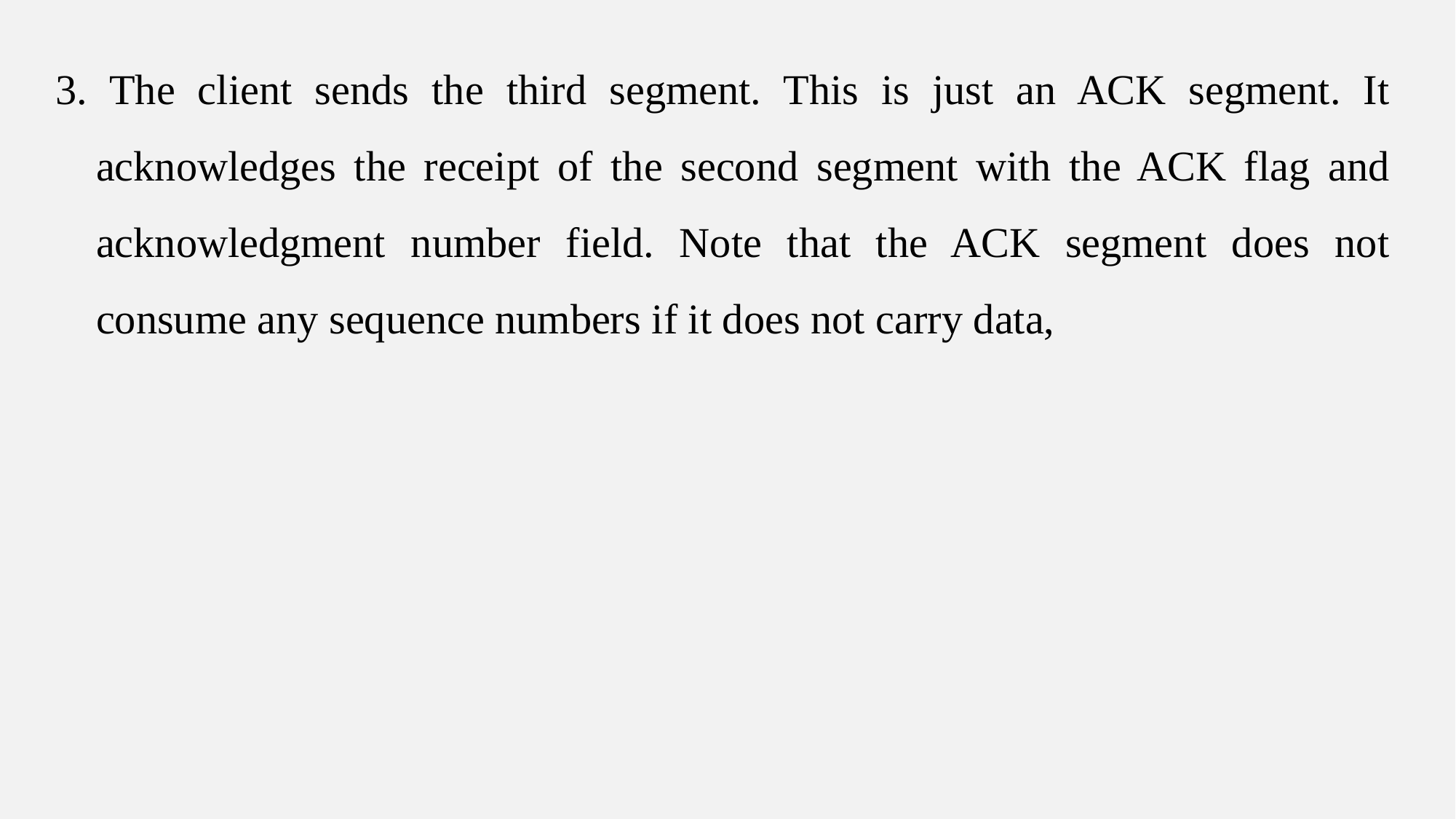

3. The client sends the third segment. This is just an ACK segment. It acknowledges the receipt of the second segment with the ACK flag and acknowledgment number field. Note that the ACK segment does not consume any sequence numbers if it does not carry data,